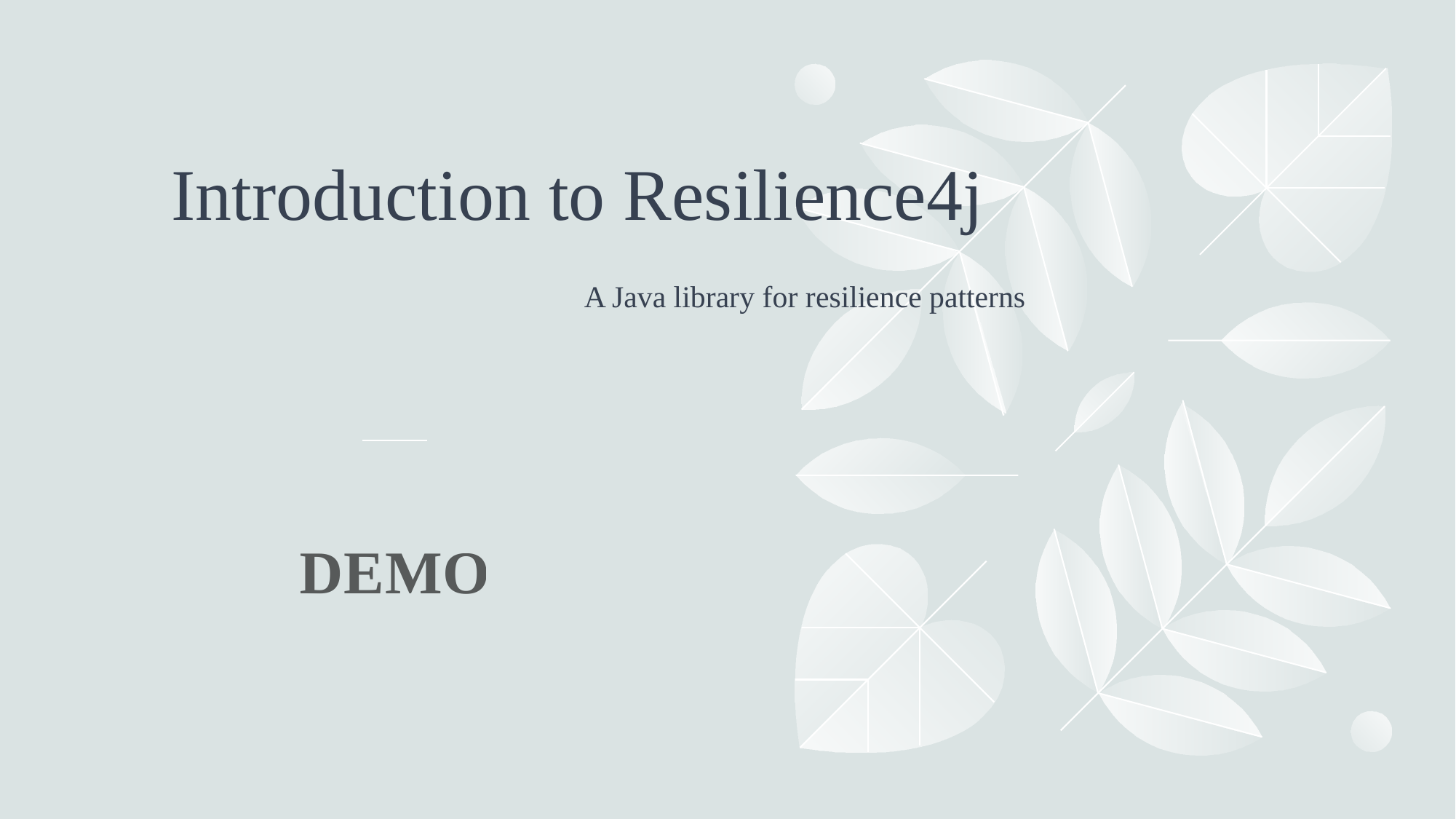

# Introduction to Resilience4j A Java library for resilience patterns
DEMO